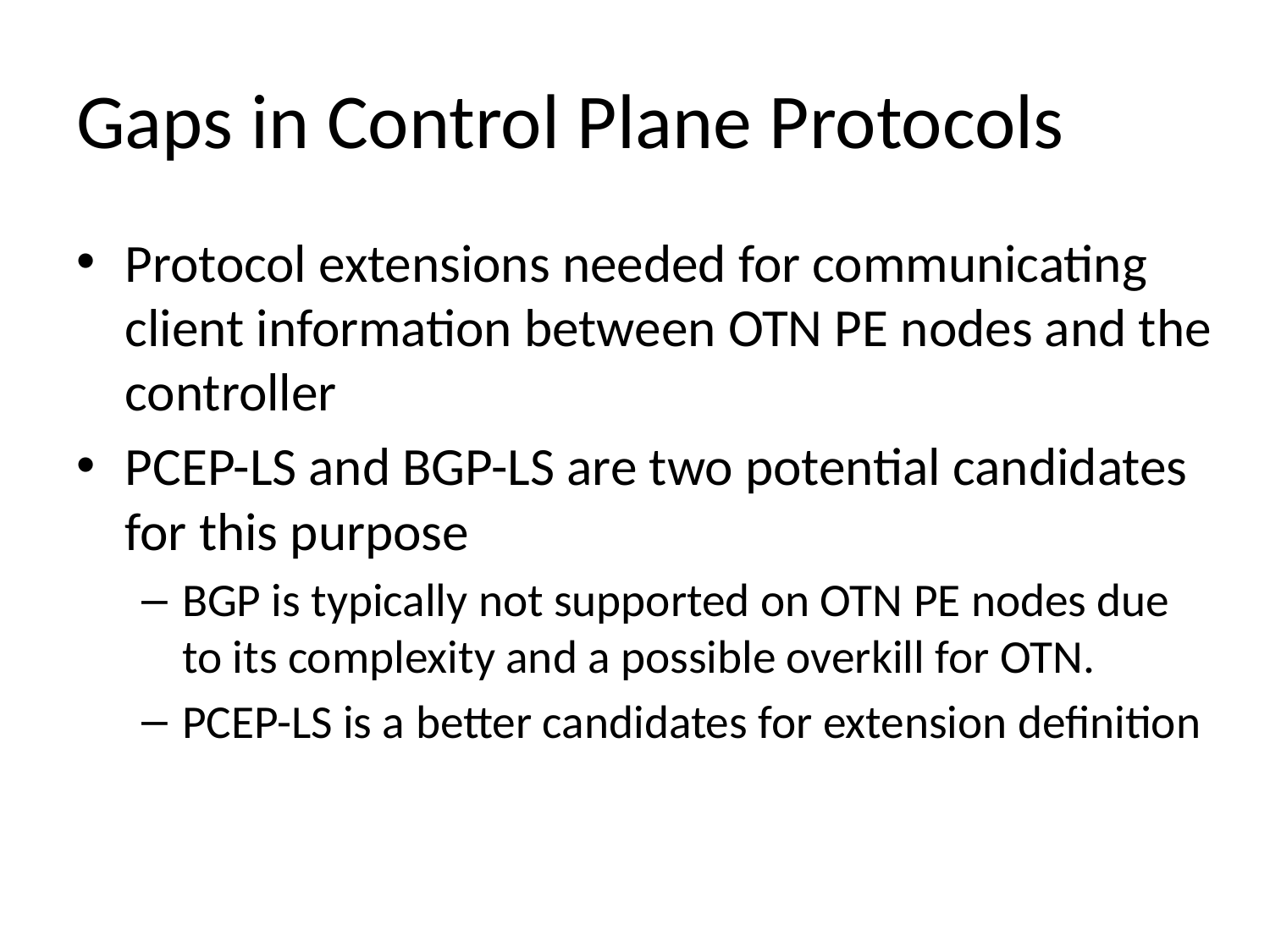

# Gaps in Control Plane Protocols
Protocol extensions needed for communicating client information between OTN PE nodes and the controller
PCEP-LS and BGP-LS are two potential candidates for this purpose
BGP is typically not supported on OTN PE nodes due to its complexity and a possible overkill for OTN.
PCEP-LS is a better candidates for extension definition